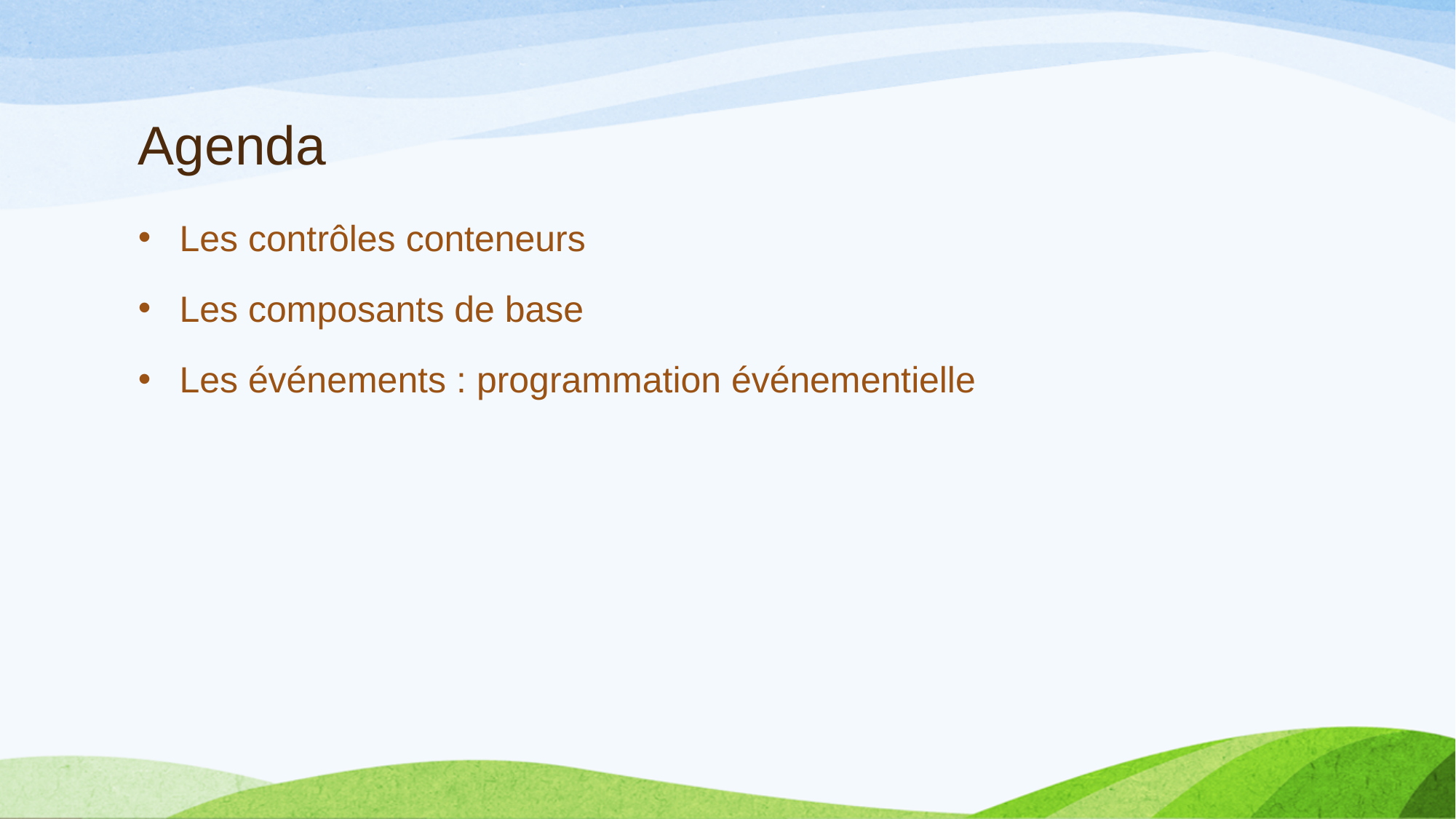

# Agenda
Les contrôles conteneurs
Les composants de base
Les événements : programmation événementielle